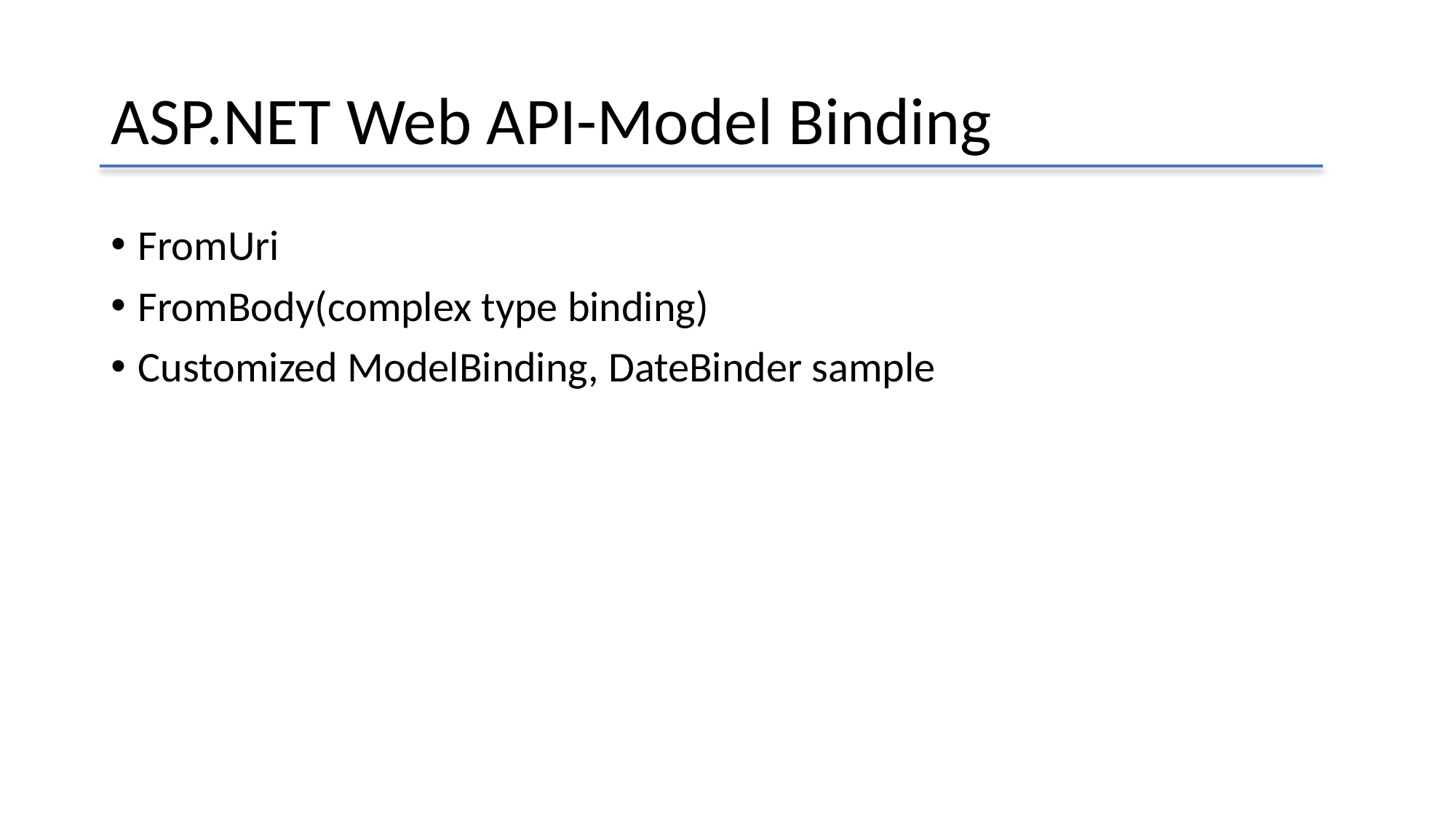

# ASP.NET Web API-Model Binding
FromUri
FromBody(complex type binding)
Customized ModelBinding, DateBinder sample